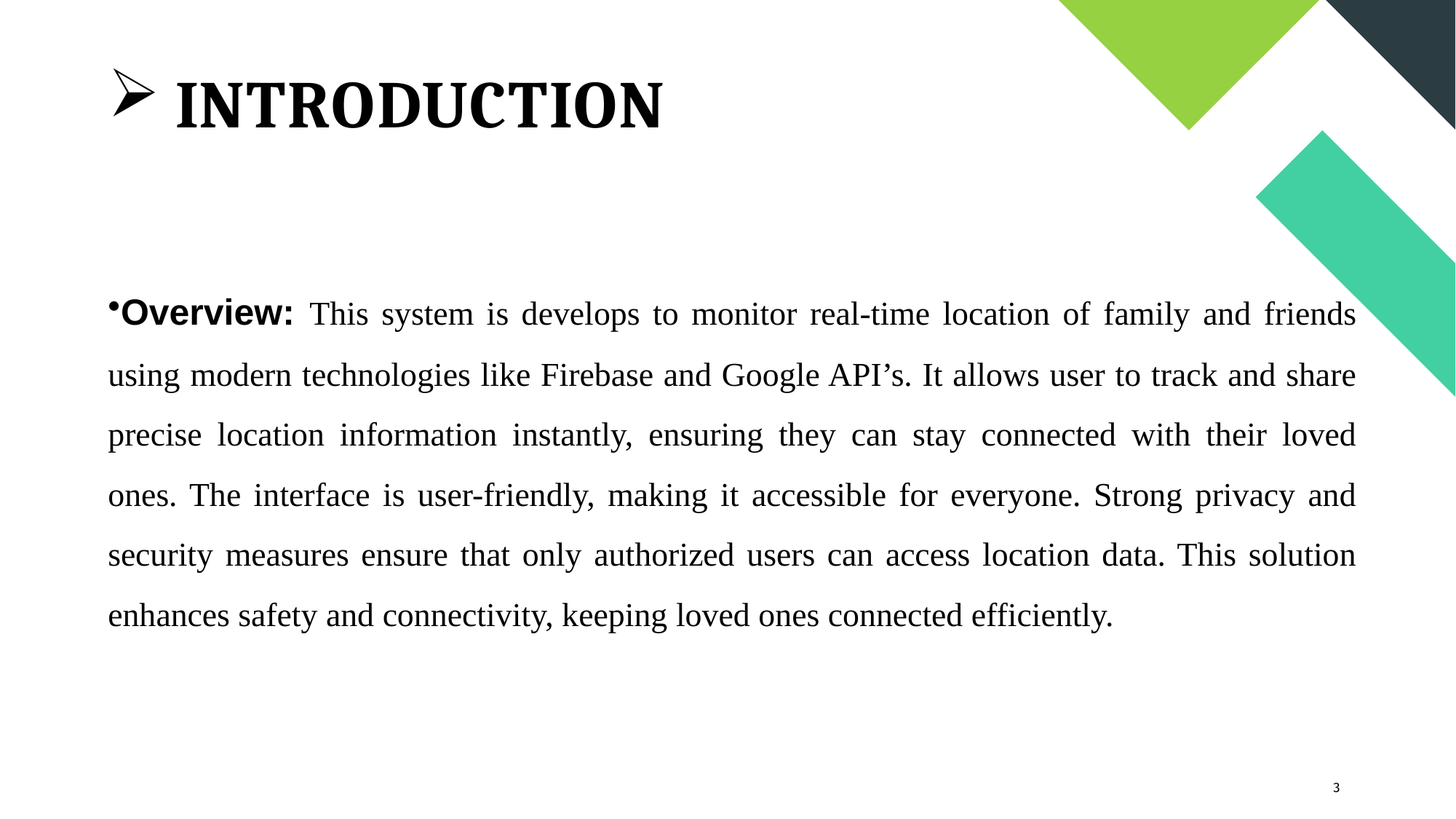

INTRODUCTION
Overview: This system is develops to monitor real-time location of family and friends using modern technologies like Firebase and Google API’s. It allows user to track and share precise location information instantly, ensuring they can stay connected with their loved ones. The interface is user-friendly, making it accessible for everyone. Strong privacy and security measures ensure that only authorized users can access location data. This solution enhances safety and connectivity, keeping loved ones connected efficiently.
3